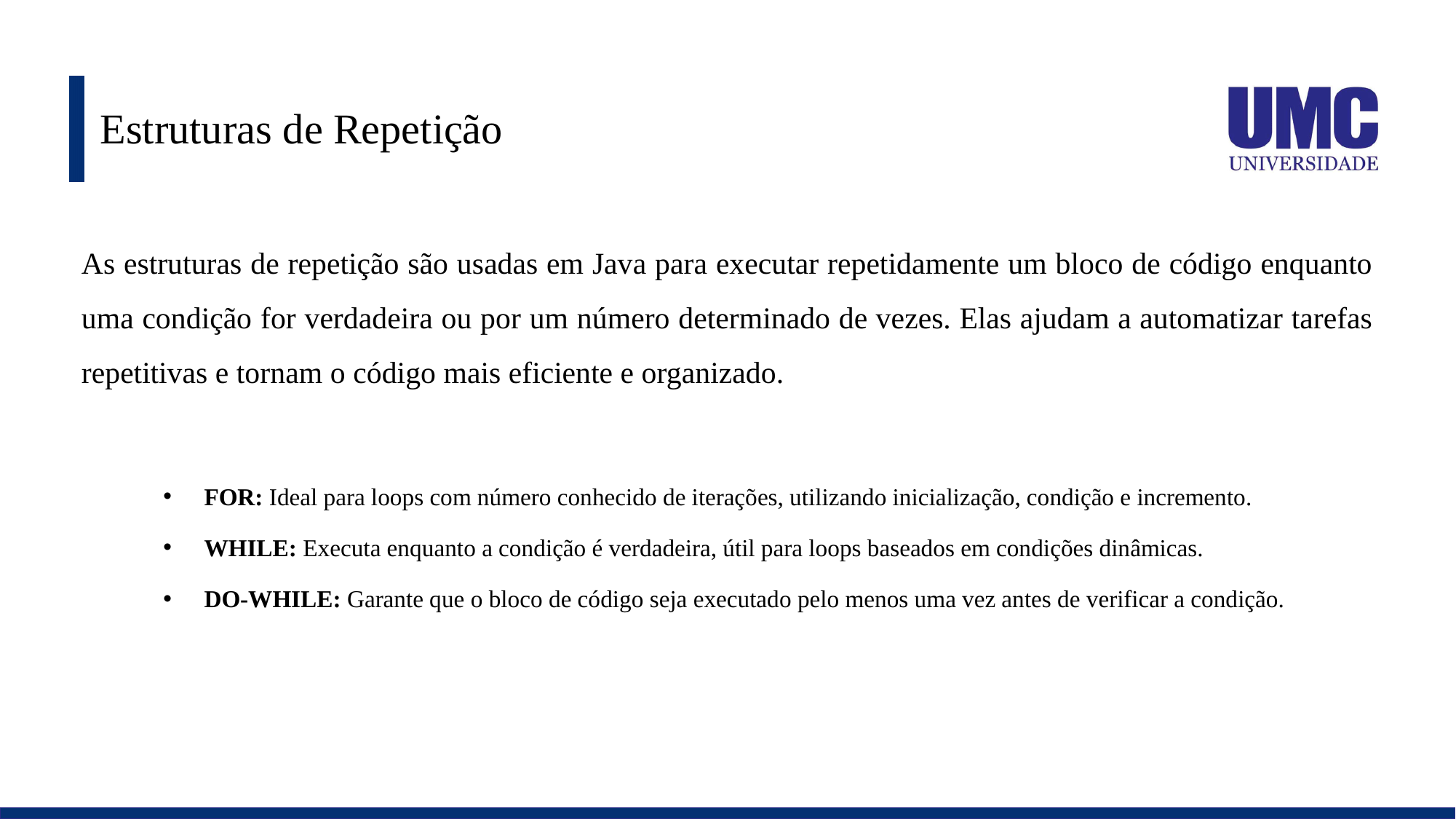

# Estruturas de Repetição
As estruturas de repetição são usadas em Java para executar repetidamente um bloco de código enquanto uma condição for verdadeira ou por um número determinado de vezes. Elas ajudam a automatizar tarefas repetitivas e tornam o código mais eficiente e organizado.

FOR: Ideal para loops com número conhecido de iterações, utilizando inicialização, condição e incremento.
WHILE: Executa enquanto a condição é verdadeira, útil para loops baseados em condições dinâmicas.
DO-WHILE: Garante que o bloco de código seja executado pelo menos uma vez antes de verificar a condição.